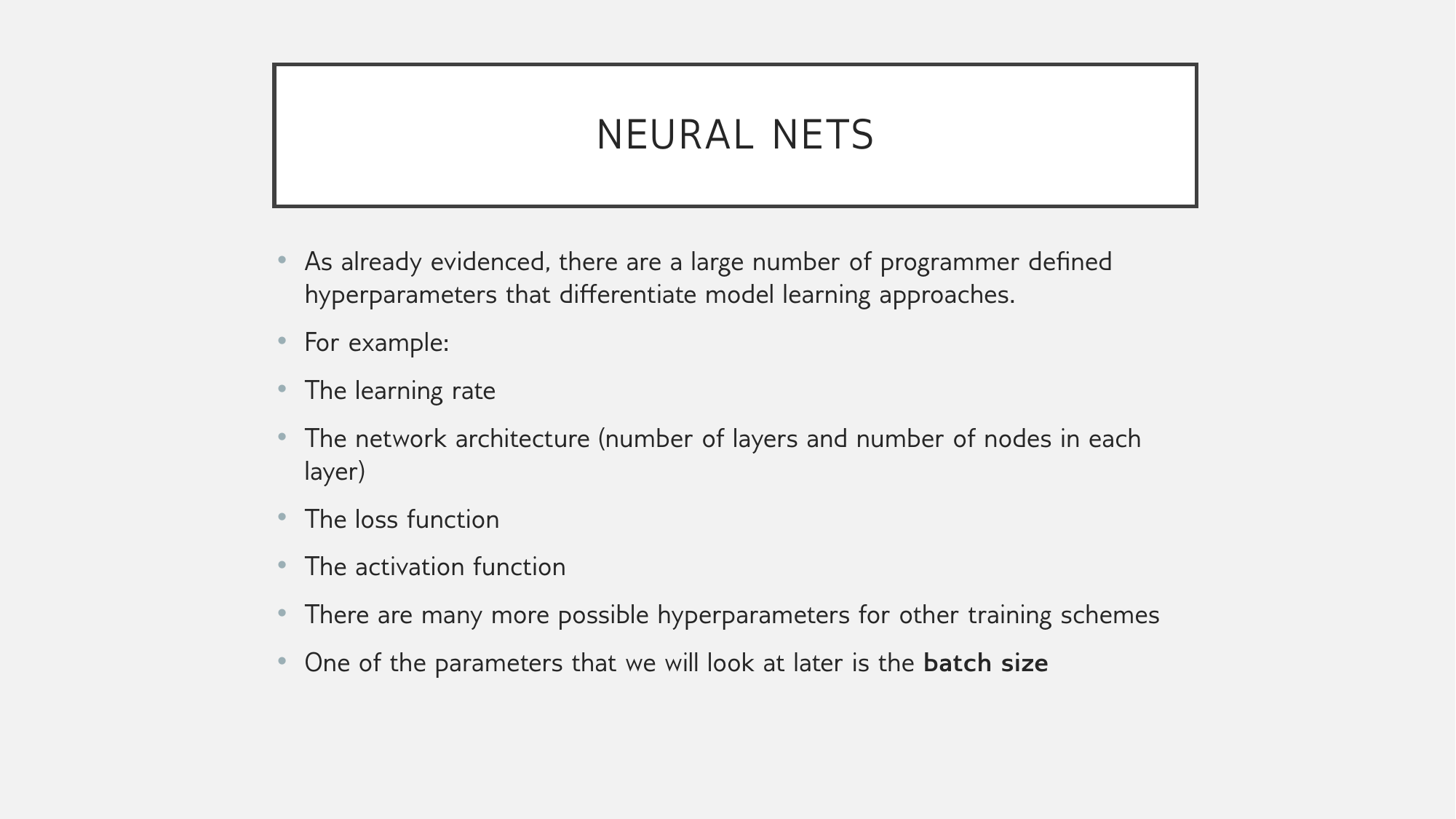

# Neural Nets
As already evidenced, there are a large number of programmer defined hyperparameters that differentiate model learning approaches.
For example:
The learning rate
The network architecture (number of layers and number of nodes in each layer)
The loss function
The activation function
There are many more possible hyperparameters for other training schemes
One of the parameters that we will look at later is the batch size